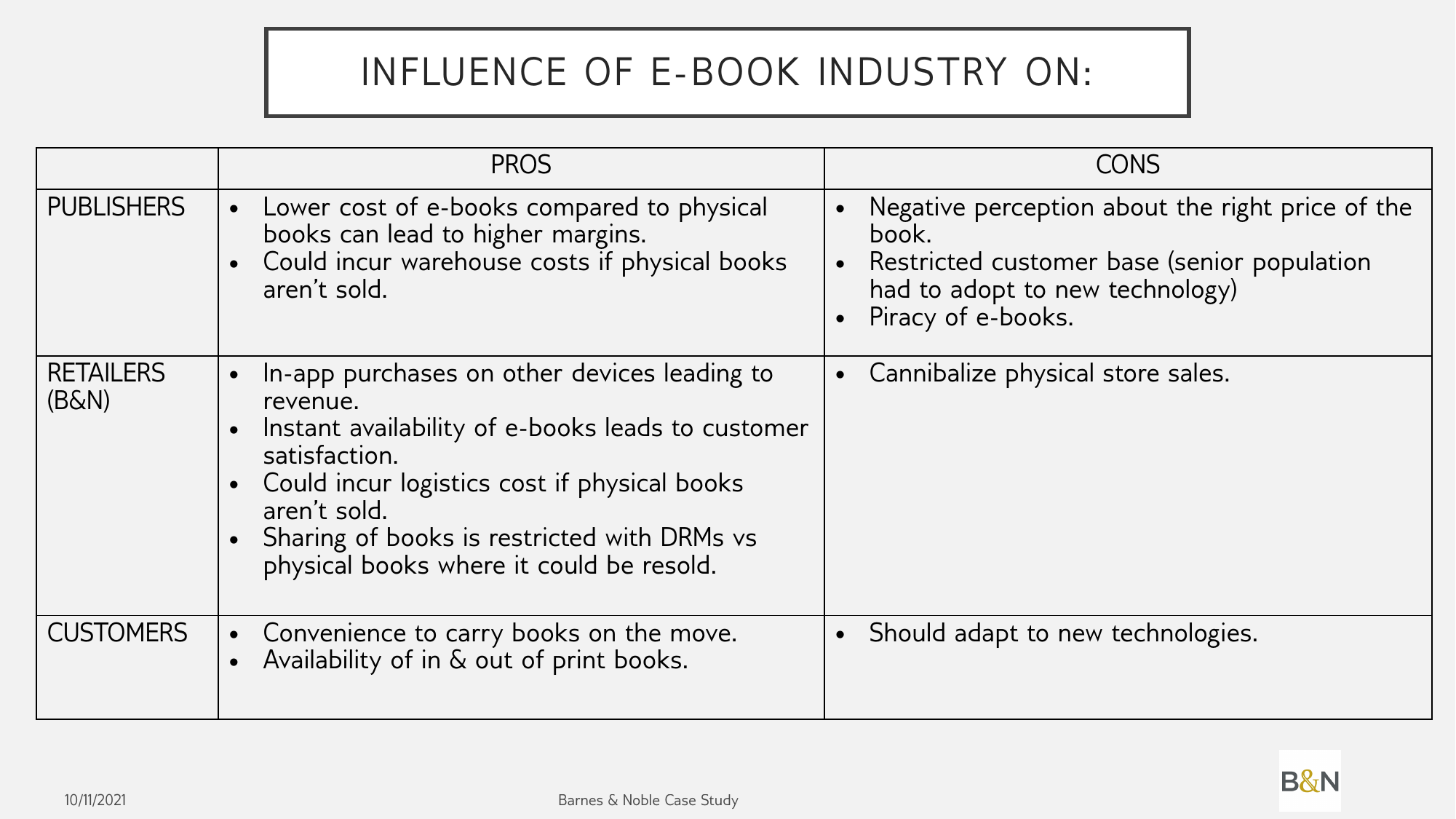

# Influence of E-book industry on:
|  | PROS | CONS |
| --- | --- | --- |
| PUBLISHERS | Lower cost of e-books compared to physical books can lead to higher margins. Could incur warehouse costs if physical books aren’t sold. | Negative perception about the right price of the book. Restricted customer base (senior population had to adopt to new technology) Piracy of e-books. |
| RETAILERS (B&N) | In-app purchases on other devices leading to revenue. Instant availability of e-books leads to customer satisfaction. Could incur logistics cost if physical books aren’t sold. Sharing of books is restricted with DRMs vs physical books where it could be resold. | Cannibalize physical store sales. |
| CUSTOMERS | Convenience to carry books on the move. Availability of in & out of print books. | Should adapt to new technologies. |
10/11/2021
Barnes & Noble Case Study